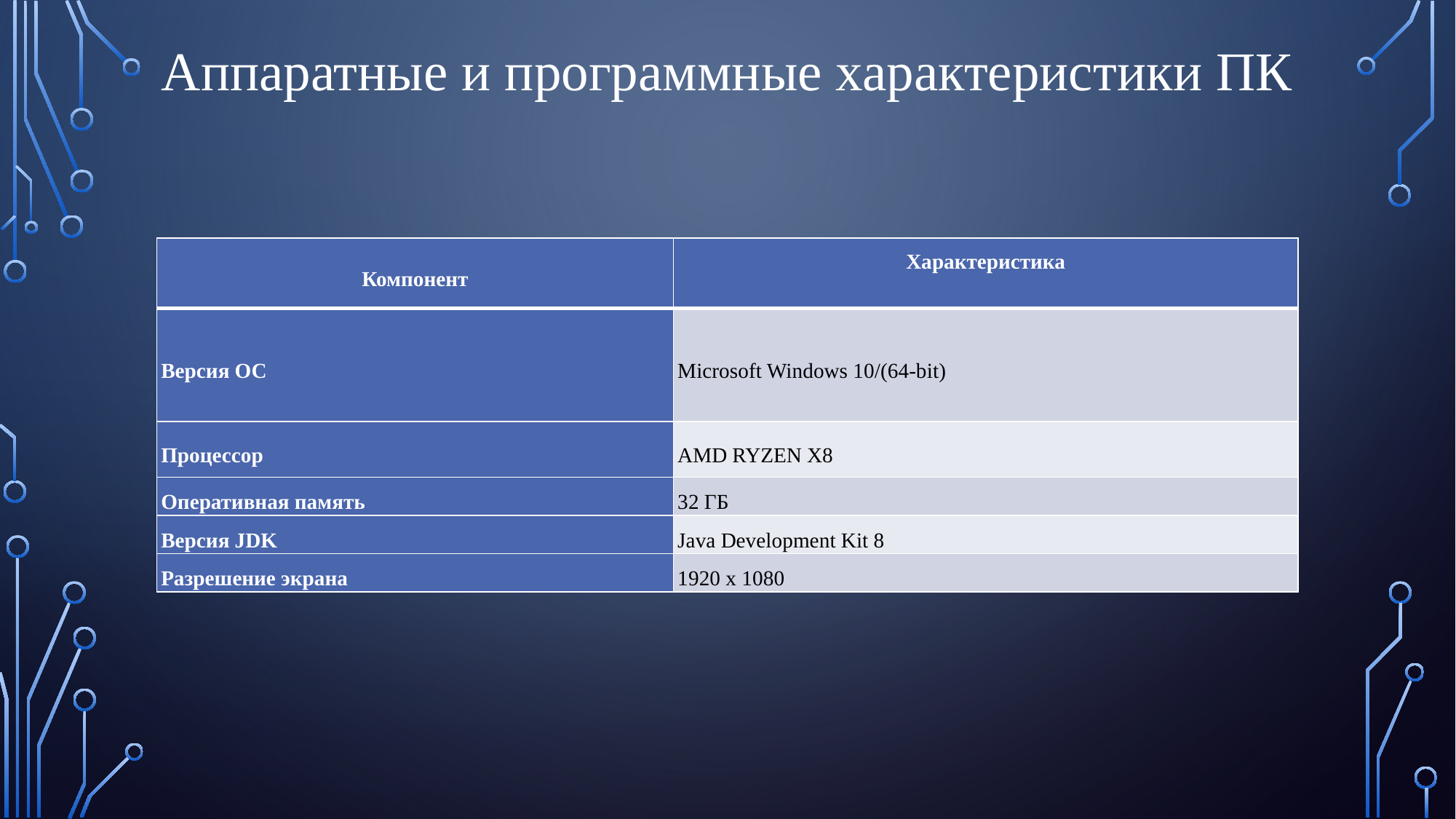

Аппаратные и программные характеристики ПК
| Компонент | Характеристика |
| --- | --- |
| Версия ОС | Microsoft Windows 10/(64-bit) |
| Процессор | AMD RYZEN X8 |
| Оперативная память | 32 ГБ |
| Версия JDK | Java Development Kit 8 |
| Разрешение экрана | 1920 x 1080 |